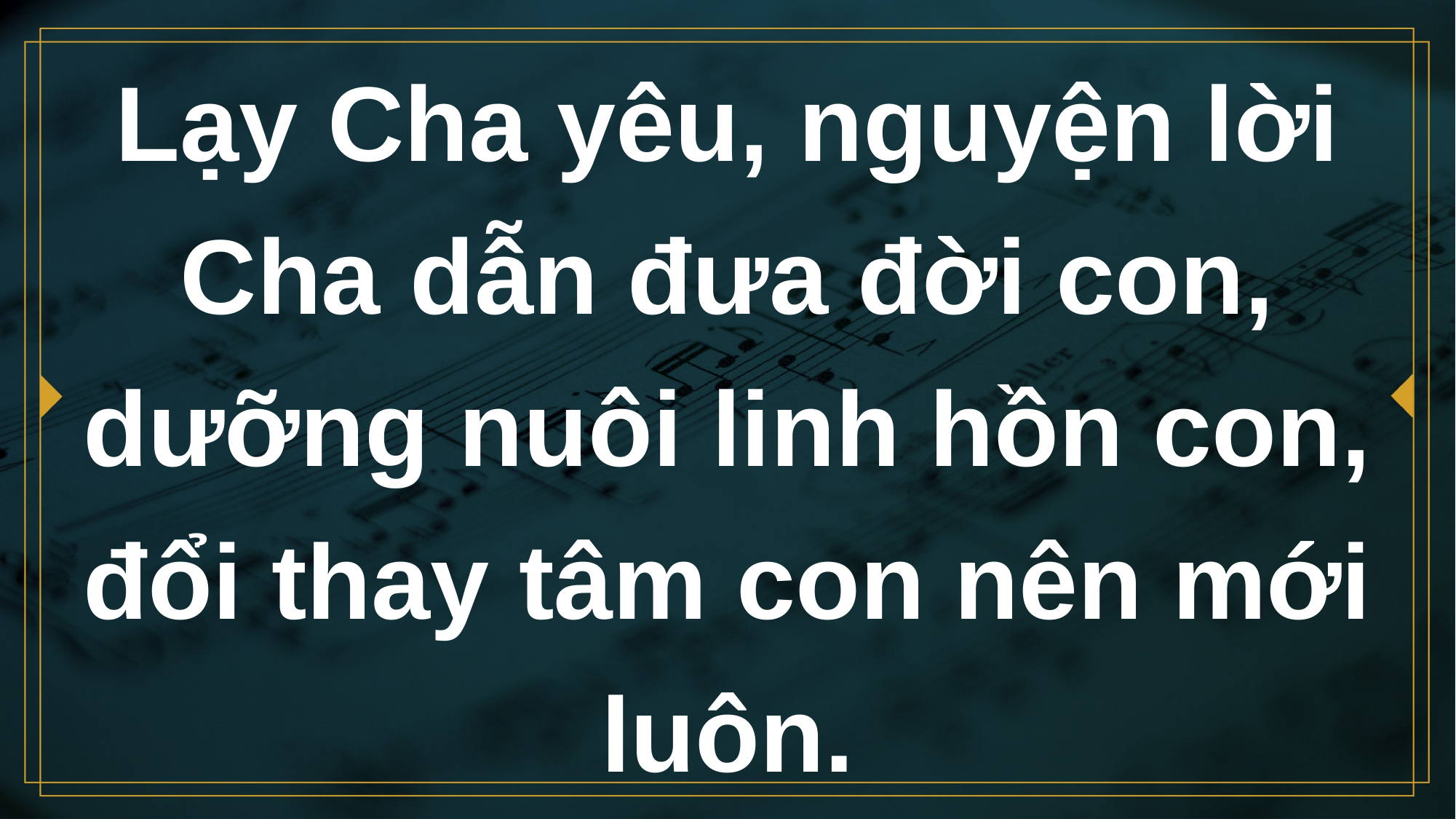

# Lạy Cha yêu, nguyện lời Cha dẫn đưa đời con, dưỡng nuôi linh hồn con, đổi thay tâm con nên mới luôn.